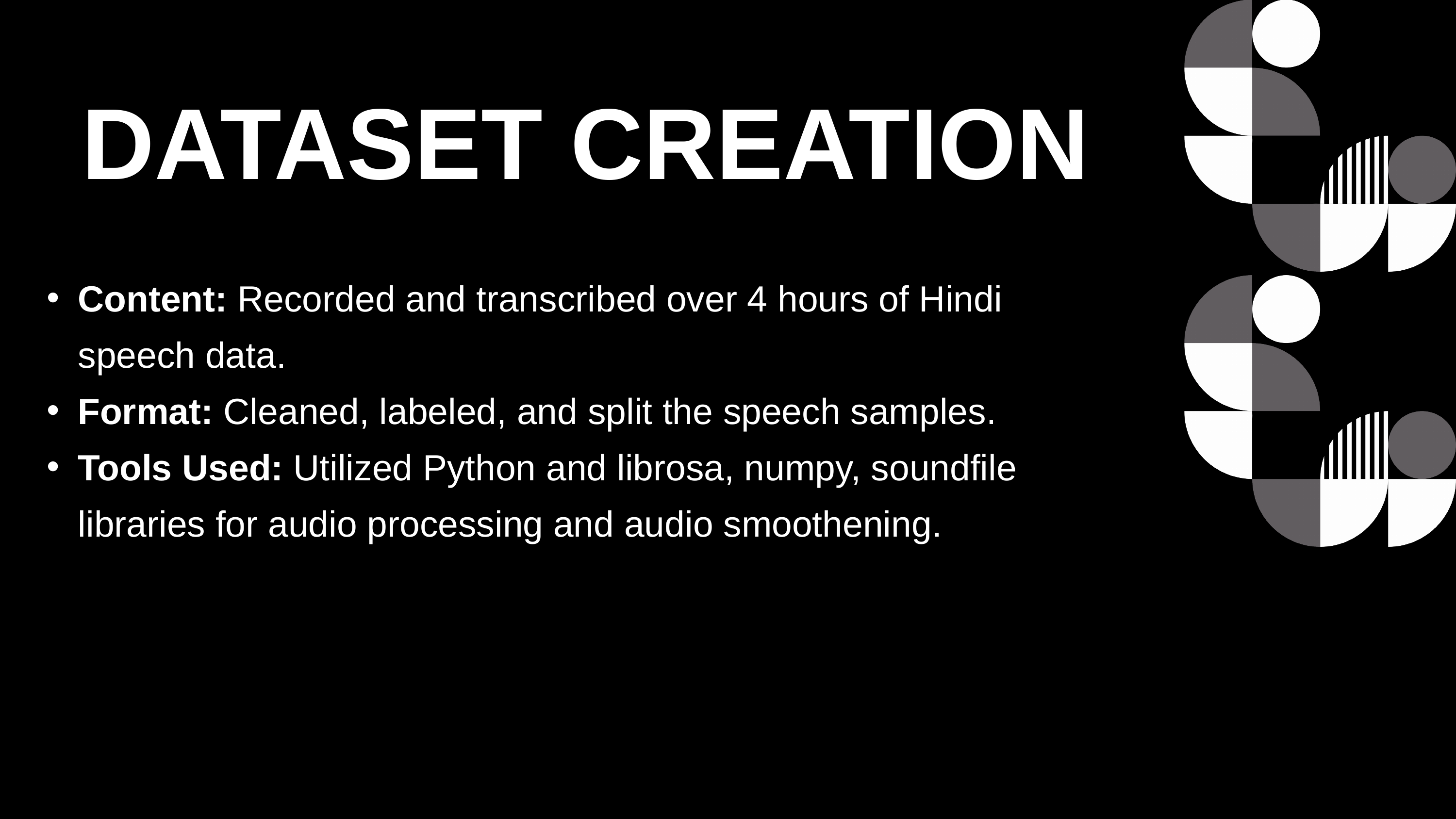

DATASET CREATION
Content: Recorded and transcribed over 4 hours of Hindi speech data.
Format: Cleaned, labeled, and split the speech samples.
Tools Used: Utilized Python and librosa, numpy, soundfile libraries for audio processing and audio smoothening.